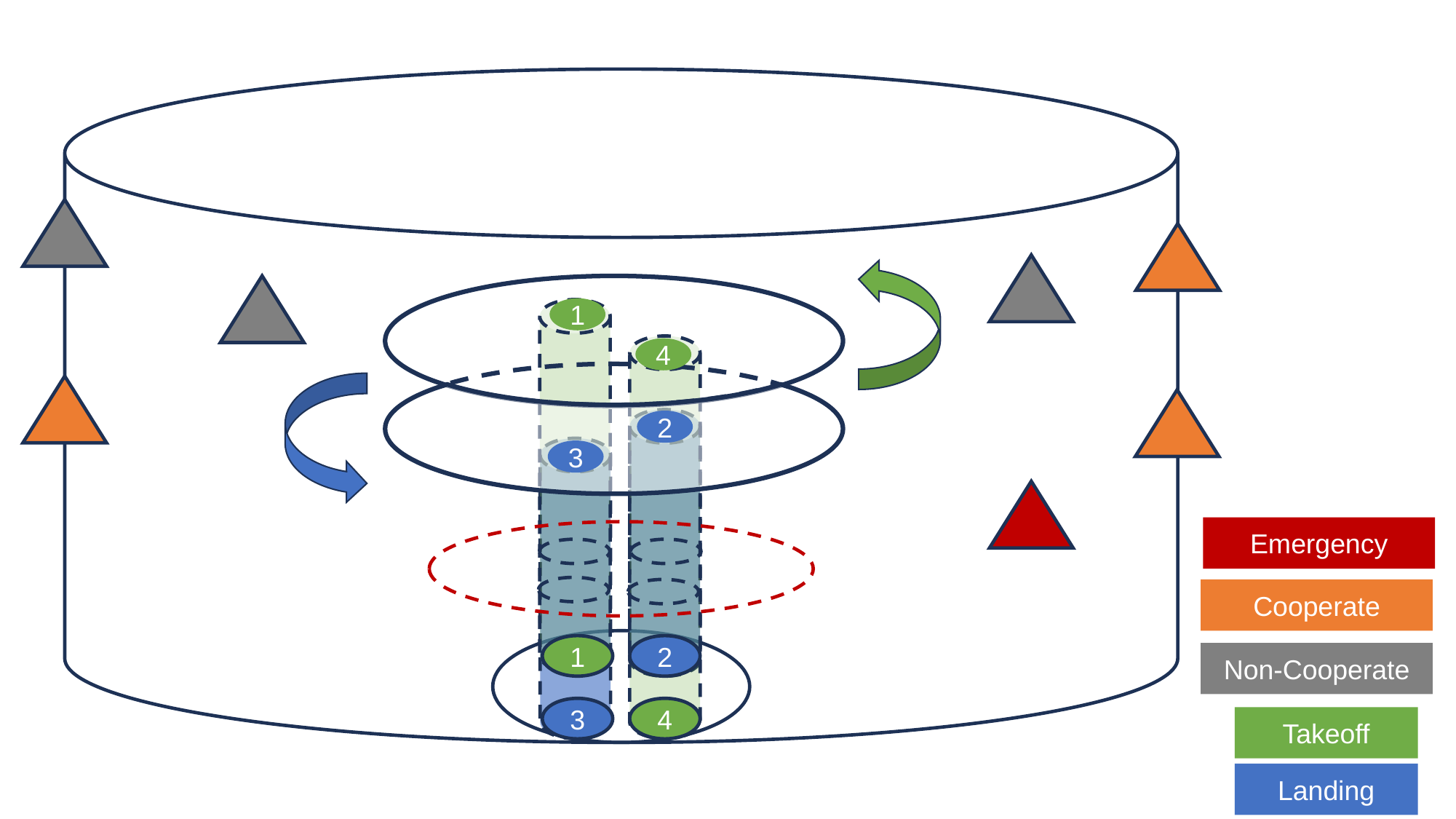

1

4

2

3

Emergency

Cooperate

1
2
3
4
Non-Cooperate
Takeoff
Landing